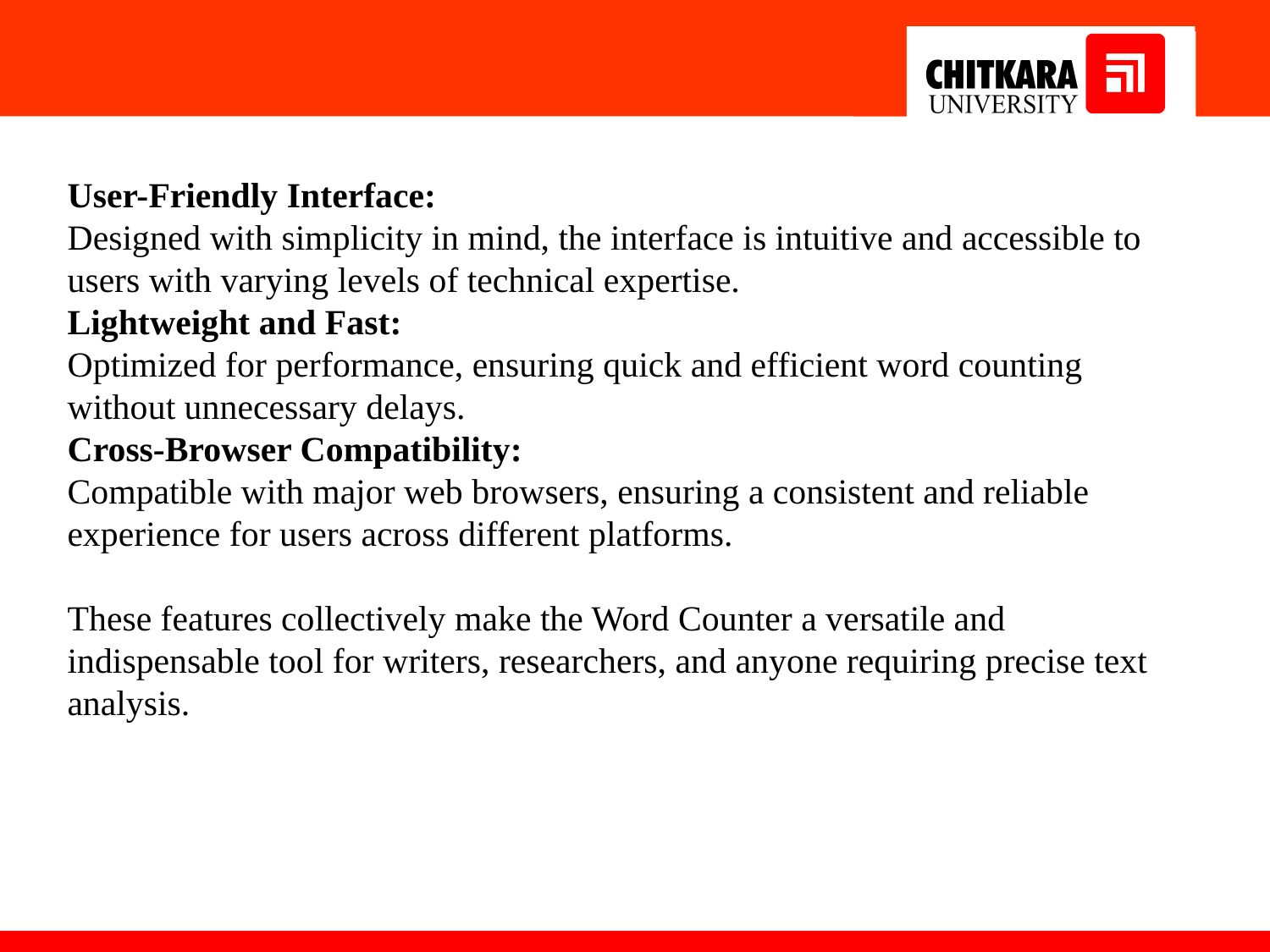

User-Friendly Interface:
Designed with simplicity in mind, the interface is intuitive and accessible to users with varying levels of technical expertise.
Lightweight and Fast:
Optimized for performance, ensuring quick and efficient word counting without unnecessary delays.
Cross-Browser Compatibility:
Compatible with major web browsers, ensuring a consistent and reliable experience for users across different platforms.

These features collectively make the Word Counter a versatile and indispensable tool for writers, researchers, and anyone requiring precise text analysis.